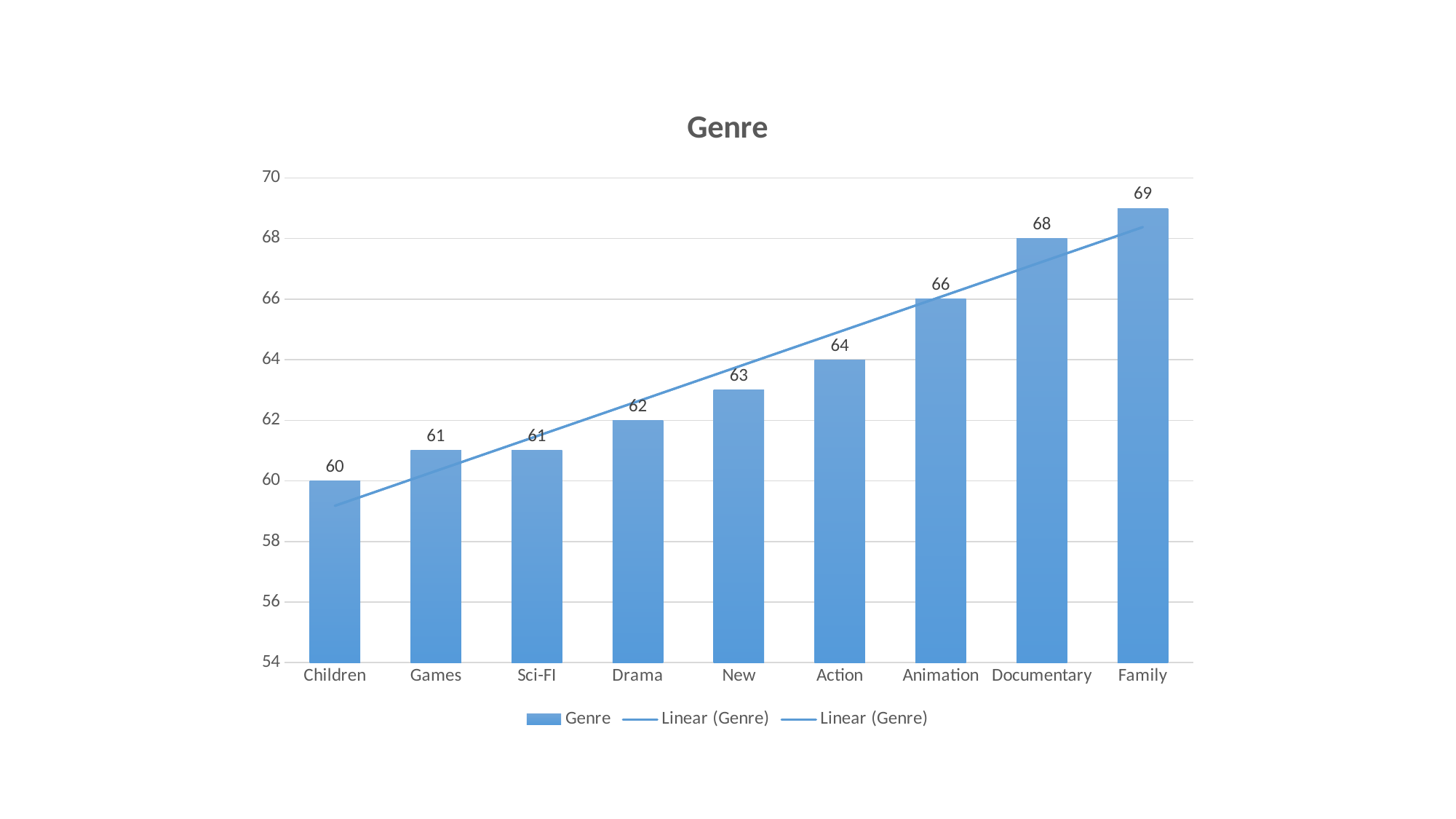

### Chart:

| Category | Genre |
|---|---|
| Children | 60.0 |
| Games | 61.0 |
| Sci-FI | 61.0 |
| Drama | 62.0 |
| New | 63.0 |
| Action | 64.0 |
| Animation | 66.0 |
| Documentary | 68.0 |
| Family | 69.0 |